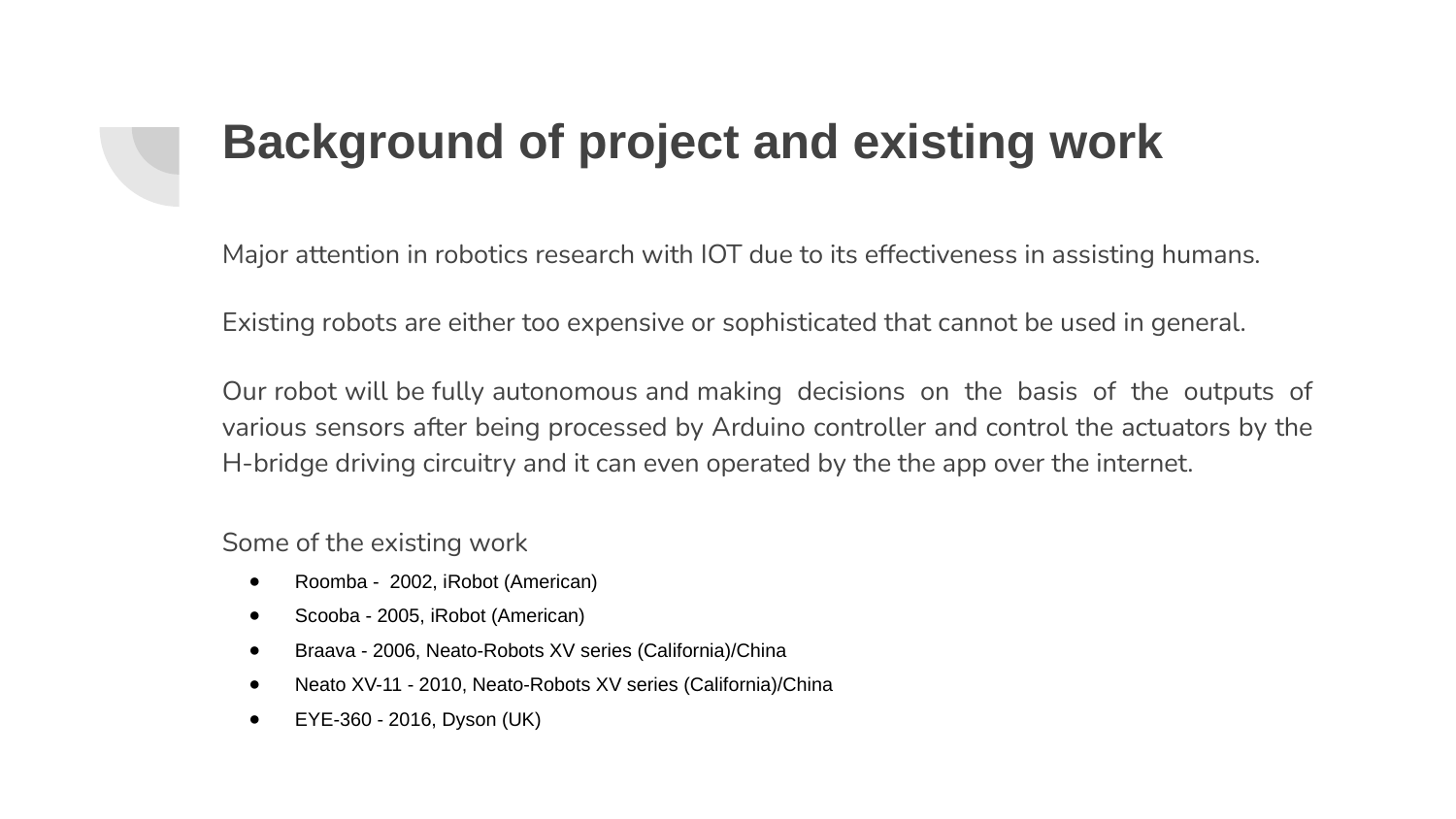

# Background of project and existing work
Major attention in robotics research with IOT due to its effectiveness in assisting humans.
Existing robots are either too expensive or sophisticated that cannot be used in general.
Our robot will be fully autonomous and making  decisions  on  the  basis  of  the  outputs  of various sensors after being processed by Arduino controller and control the actuators by the H-bridge driving circuitry and it can even operated by the the app over the internet.
Some of the existing work
Roomba -  2002, iRobot (American)
Scooba - 2005, iRobot (American)
Braava - 2006, Neato-Robots XV series (California)/China
Neato XV-11 - 2010, Neato-Robots XV series (California)/China
EYE-360 - 2016, Dyson (UK)